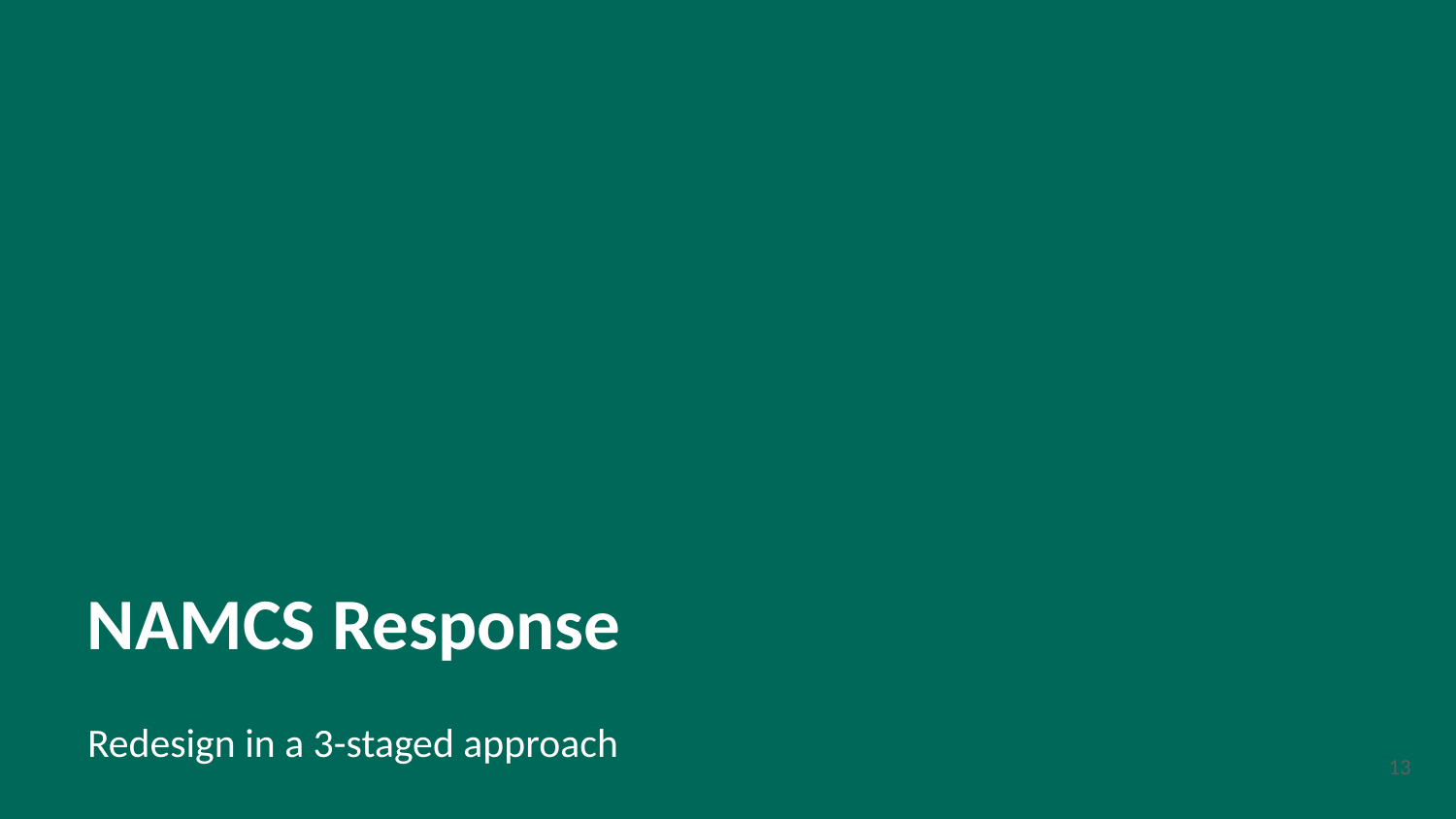

# NAMCS Response
Redesign in a 3-staged approach